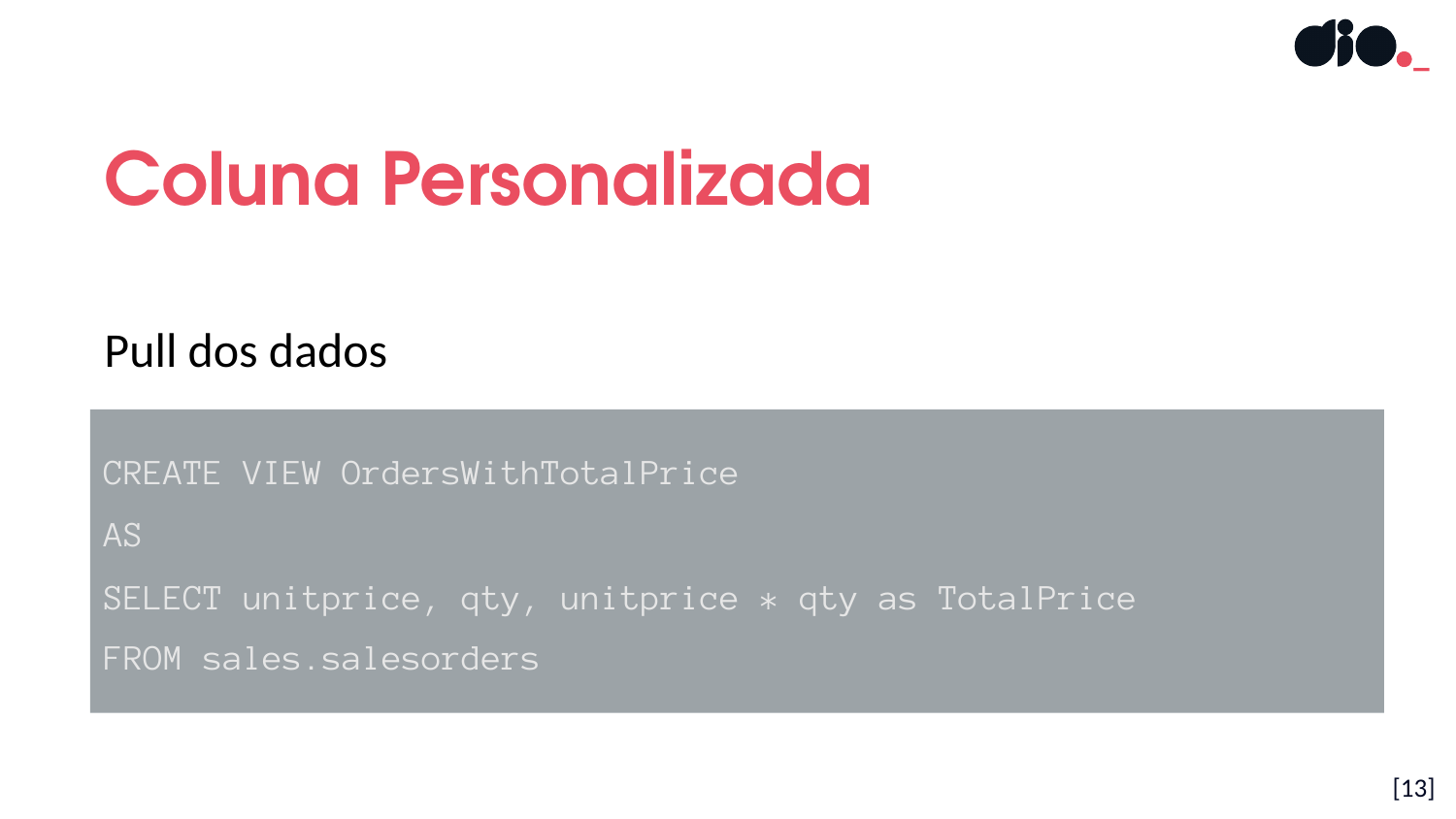

Coluna Personalizada
Pull dos dados
CREATE VIEW OrdersWithTotalPrice
AS
SELECT unitprice, qty, unitprice * qty as TotalPrice
FROM sales.salesorders
[13]